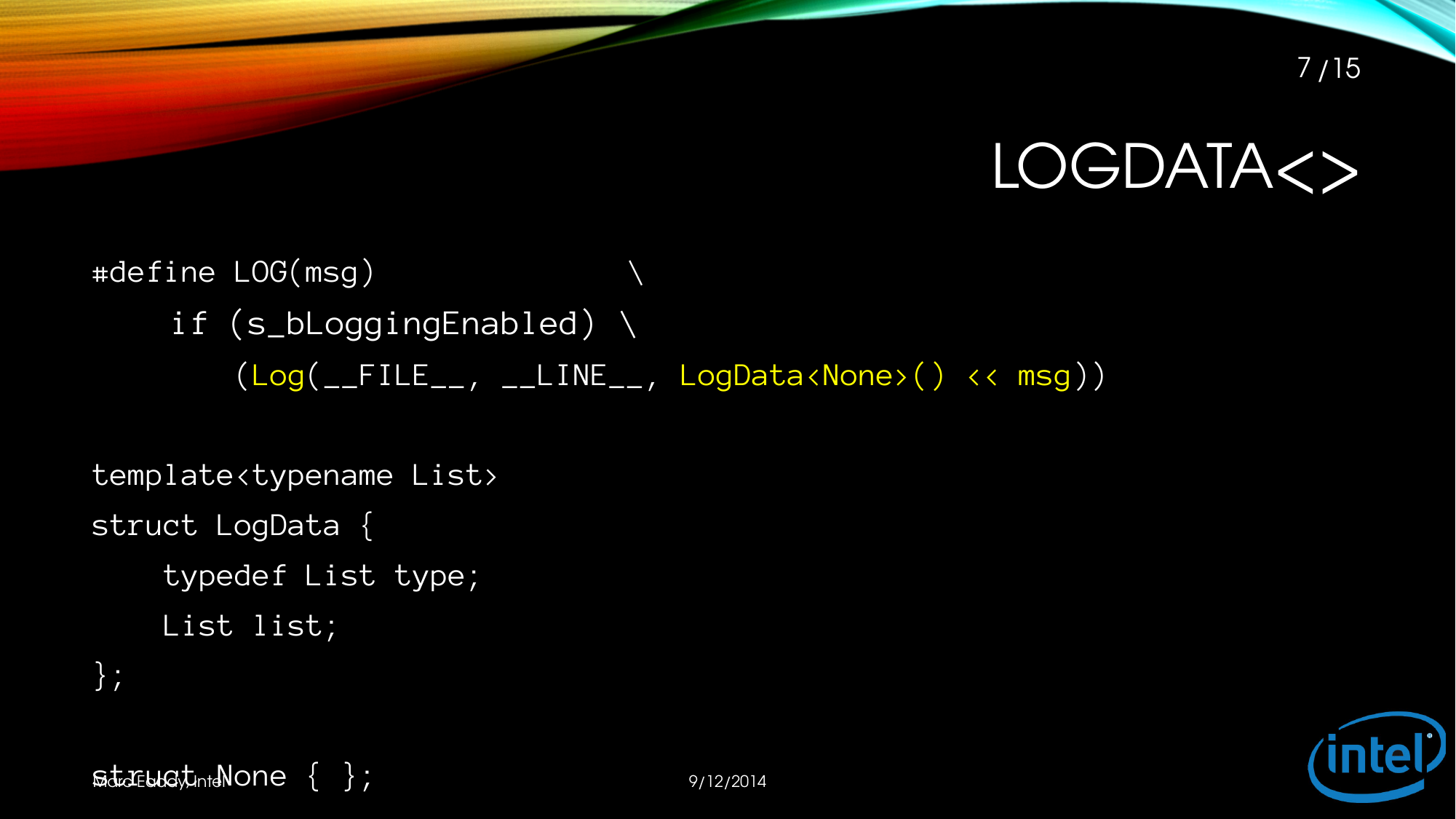

7
# LOGDATA<>
#define LOG(msg)              \
    if (s_bLoggingEnabled) \
        (Log(__FILE__, __LINE__, LogData<None>() << msg))

template<typename List>
struct LogData {
    typedef List type;
    List list;
};

struct None { };
9/12/2014
Marc Eaddy, Intel